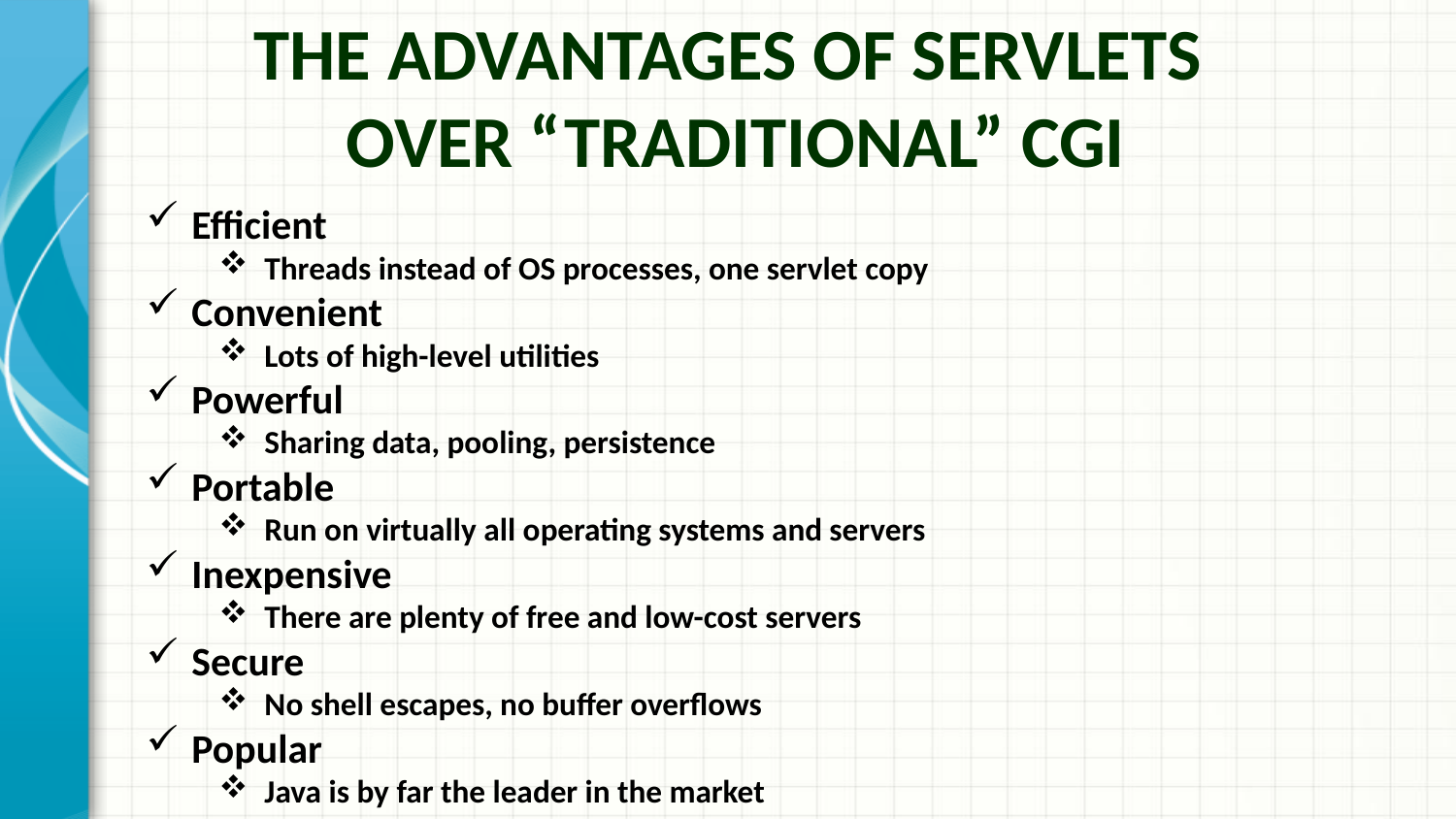

The Advantages of Servlets
Over “Traditional” CGI
Efficient
Threads instead of OS processes, one servlet copy
Convenient
Lots of high-level utilities
Powerful
Sharing data, pooling, persistence
Portable
Run on virtually all operating systems and servers
Inexpensive
There are plenty of free and low-cost servers
Secure
No shell escapes, no buffer overflows
Popular
Java is by far the leader in the market